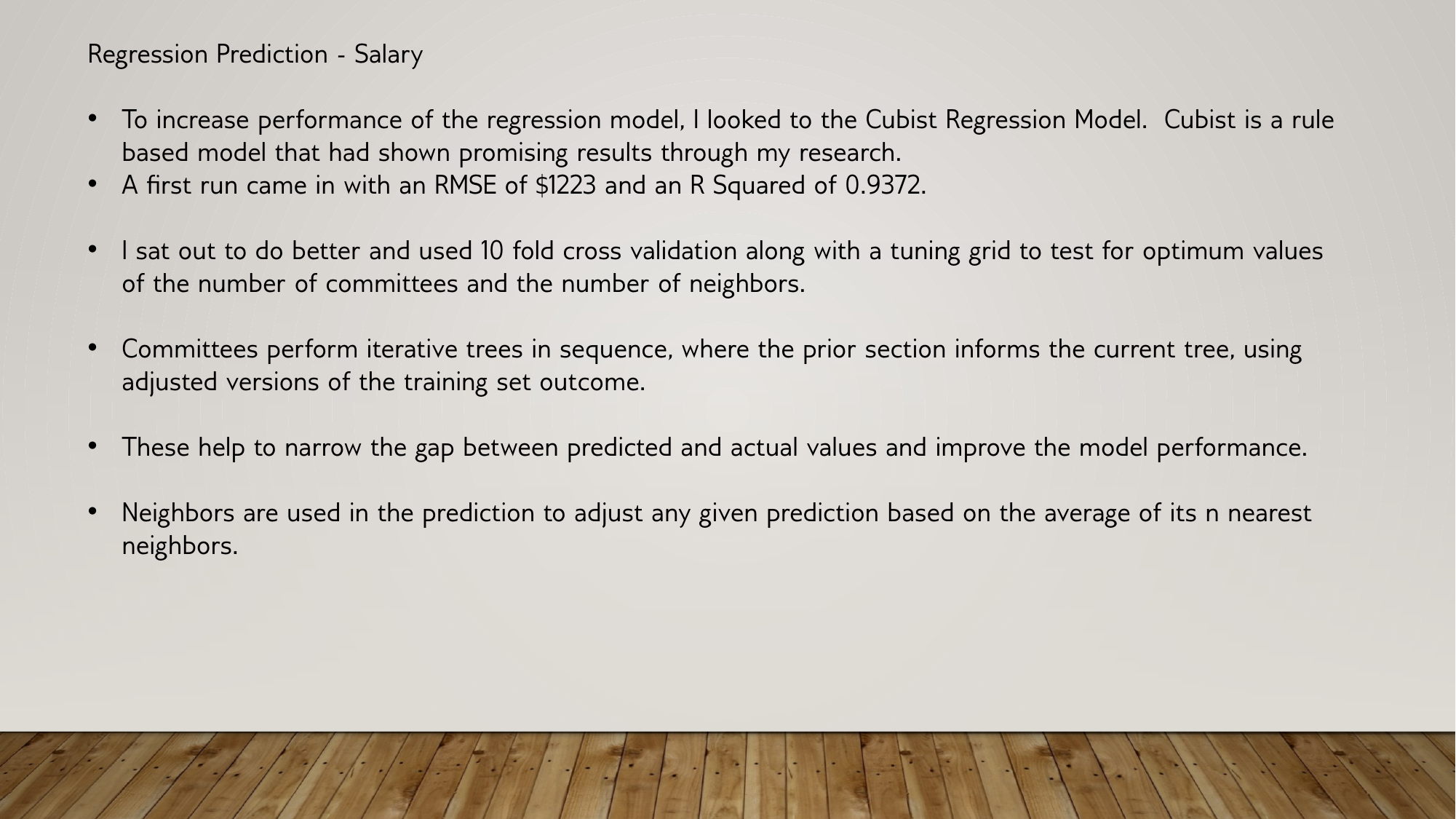

Regression Prediction - Salary

To increase performance of the regression model, I looked to the Cubist Regression Model.  Cubist is a rule based model that had shown promising results through my research.
A first run came in with an RMSE of $1223 and an R Squared of 0.9372.

I sat out to do better and used 10 fold cross validation along with a tuning grid to test for optimum values of the number of committees and the number of neighbors.

Committees perform iterative trees in sequence, where the prior section informs the current tree, using adjusted versions of the training set outcome.

These help to narrow the gap between predicted and actual values and improve the model performance.

Neighbors are used in the prediction to adjust any given prediction based on the average of its n nearest neighbors.